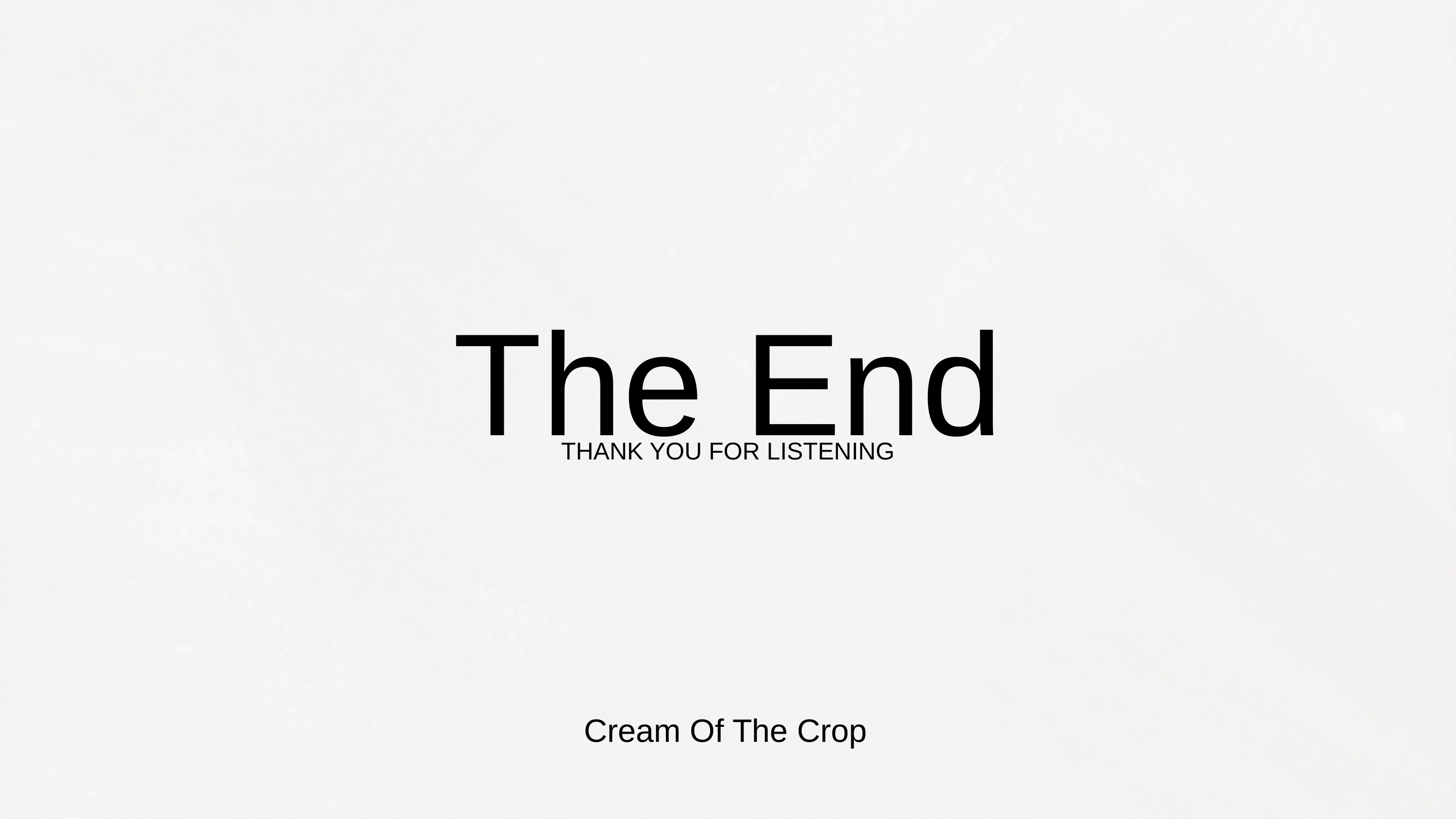

The End
THANK YOU FOR LISTENING
Cream Of The Crop